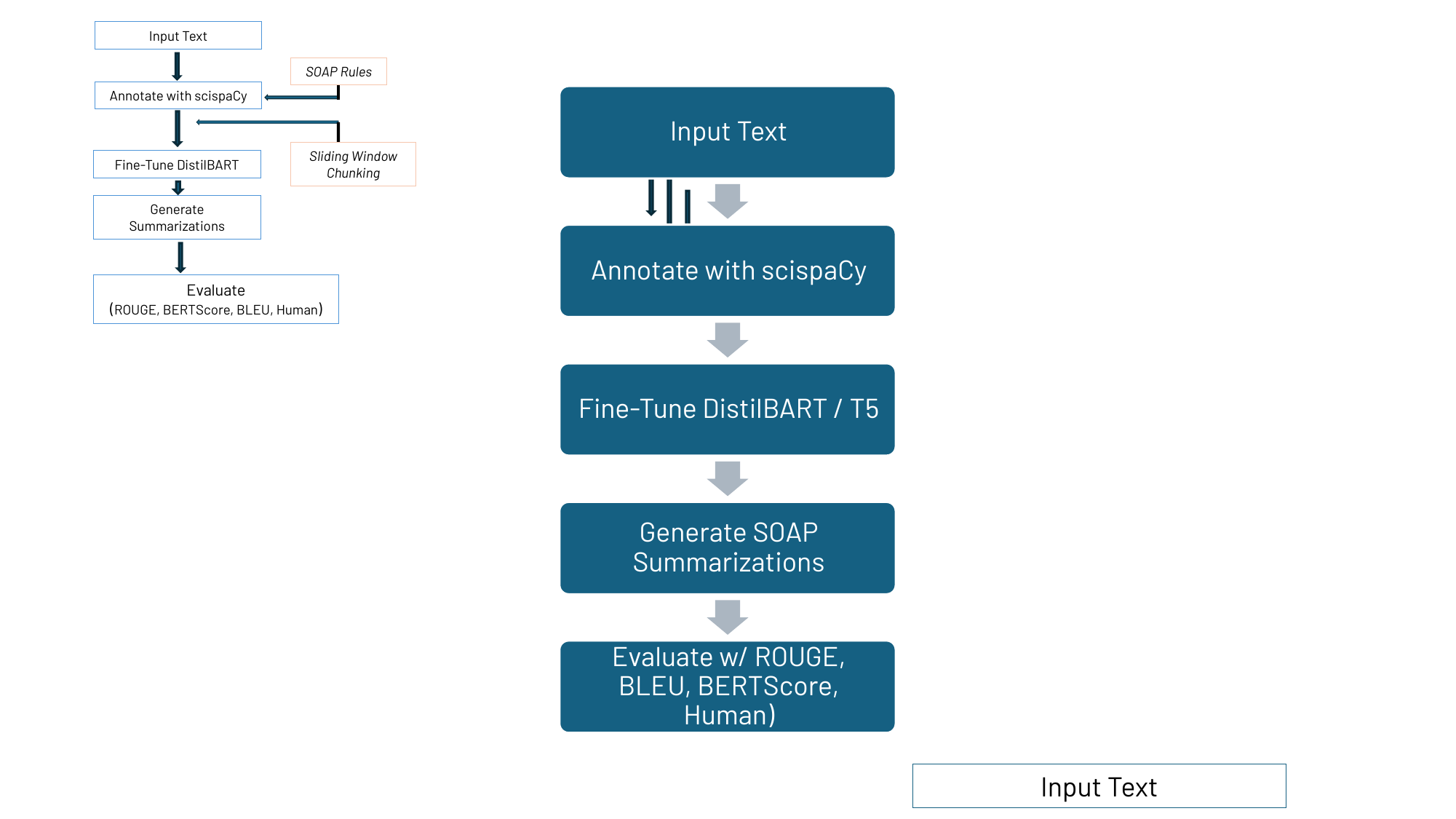

Input Text

SOAP Rules

Annotate with scispaCy
Input Text

Annotate with scispaCy

Fine-Tune DistilBART / T5

Generate SOAP Summarizations

Evaluate w/ ROUGE, BLEU, BERTScore, Human)

Sliding Window Chunking
Fine-Tune DistilBART

Generate Summarizations

Evaluate
(ROUGE, BERTScore, BLEU, Human)
Input Text